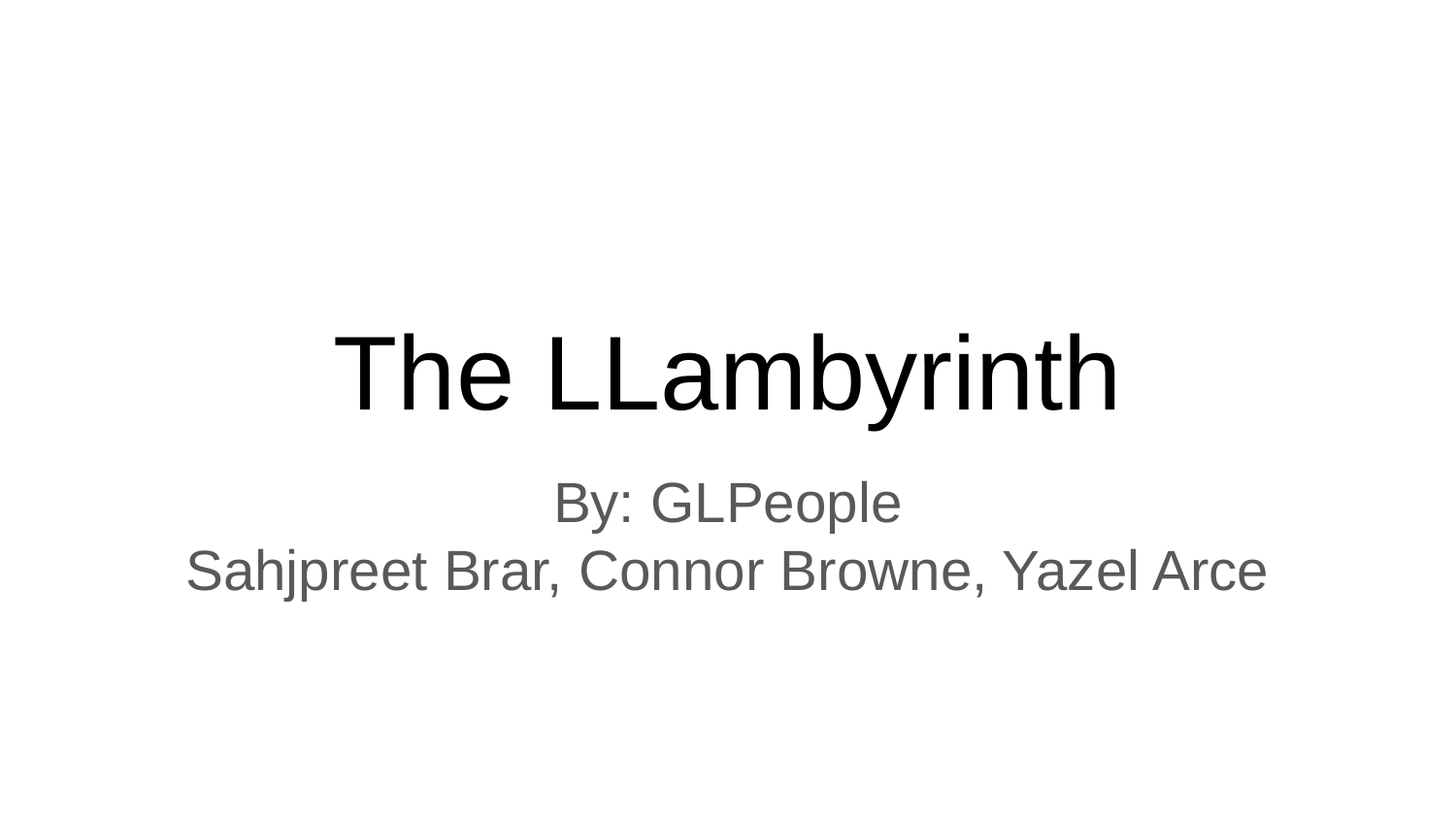

# The LLambyrinth
By: GLPeople
Sahjpreet Brar, Connor Browne, Yazel Arce